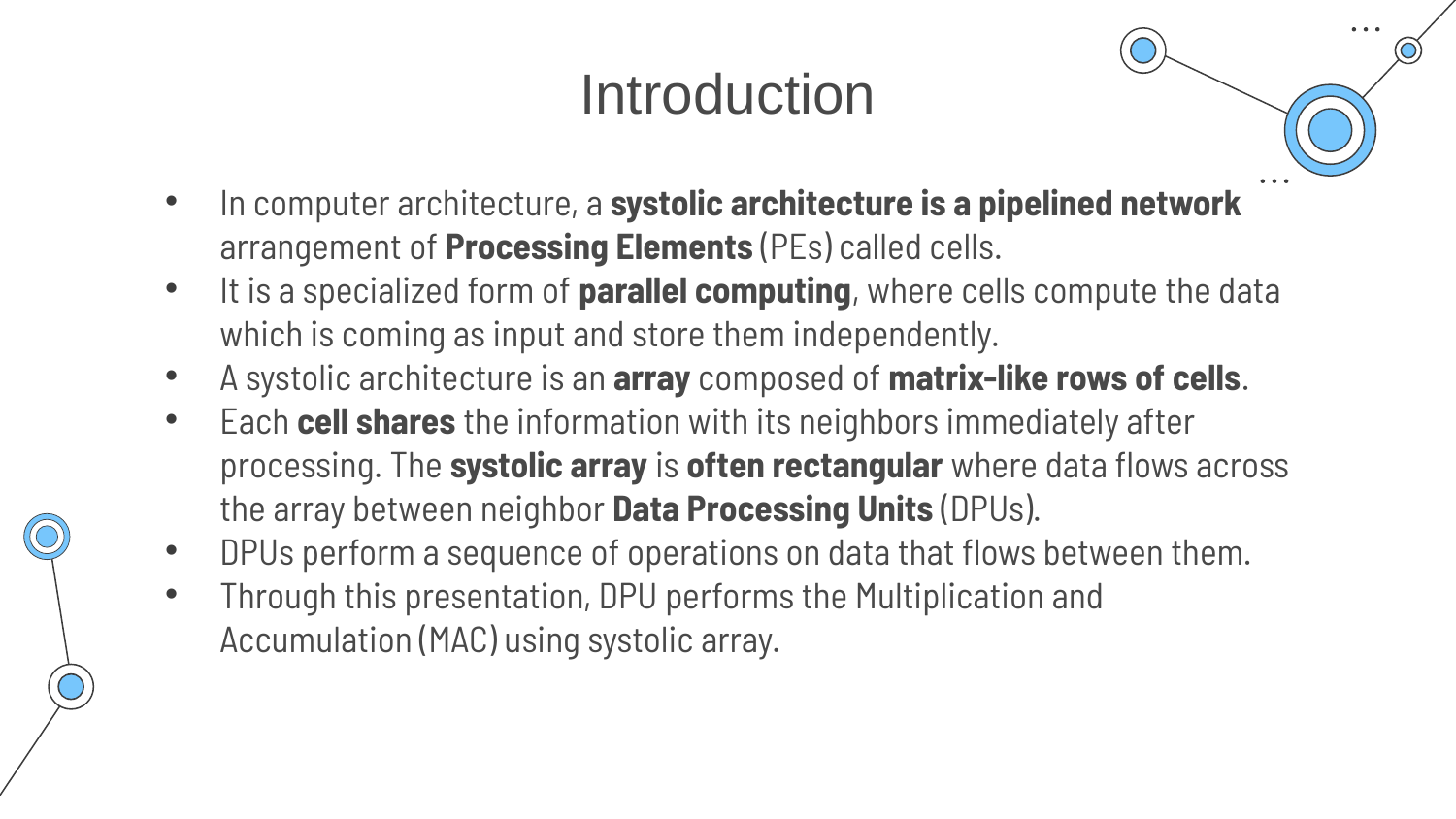

# Introduction
In computer architecture, a systolic architecture is a pipelined network arrangement of Processing Elements (PEs) called cells.
It is a specialized form of parallel computing, where cells compute the data which is coming as input and store them independently.
A systolic architecture is an array composed of matrix-like rows of cells.
Each cell shares the information with its neighbors immediately after processing. The systolic array is often rectangular where data flows across the array between neighbor Data Processing Units (DPUs).
DPUs perform a sequence of operations on data that flows between them.
Through this presentation, DPU performs the Multiplication and Accumulation (MAC) using systolic array.